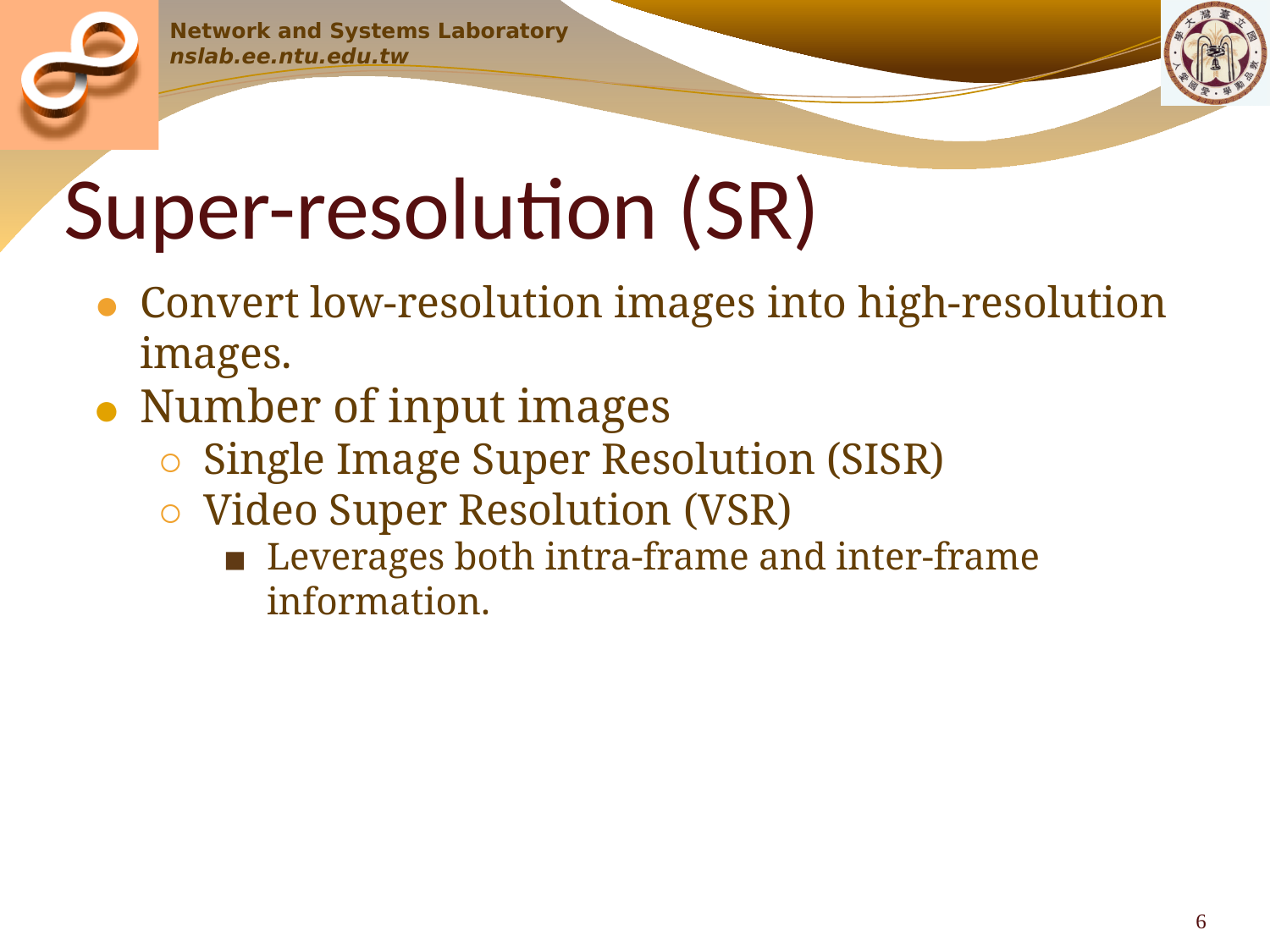

# Super-resolution (SR)
Convert low-resolution images into high-resolution images.
Number of input images
Single Image Super Resolution (SISR)
Video Super Resolution (VSR)
Leverages both intra-frame and inter-frame information.
6